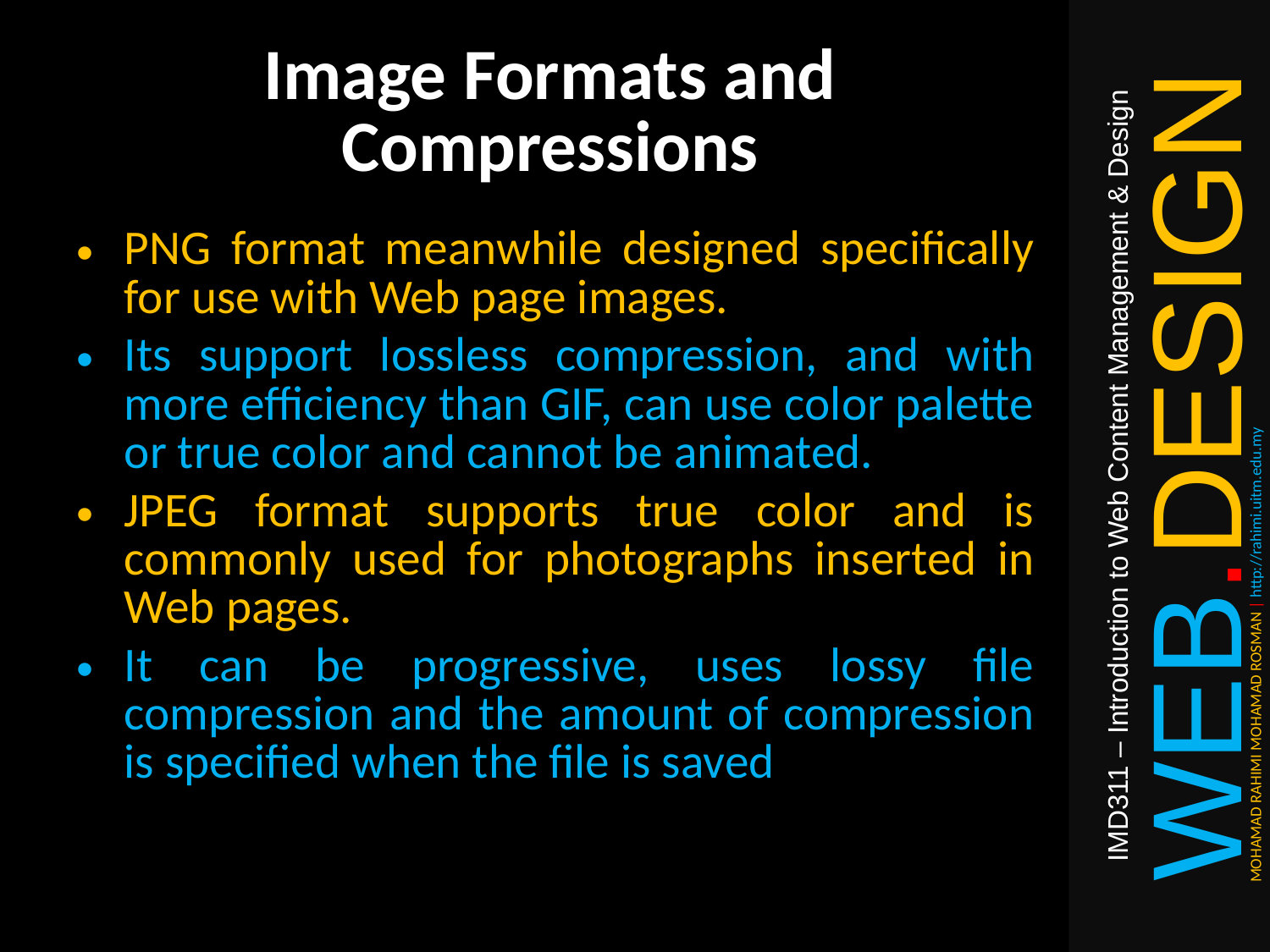

# Image Formats and Compressions
PNG format meanwhile designed specifically for use with Web page images.
Its support lossless compression, and with more efficiency than GIF, can use color palette or true color and cannot be animated.
JPEG format supports true color and is commonly used for photographs inserted in Web pages.
It can be progressive, uses lossy file compression and the amount of compression is specified when the file is saved